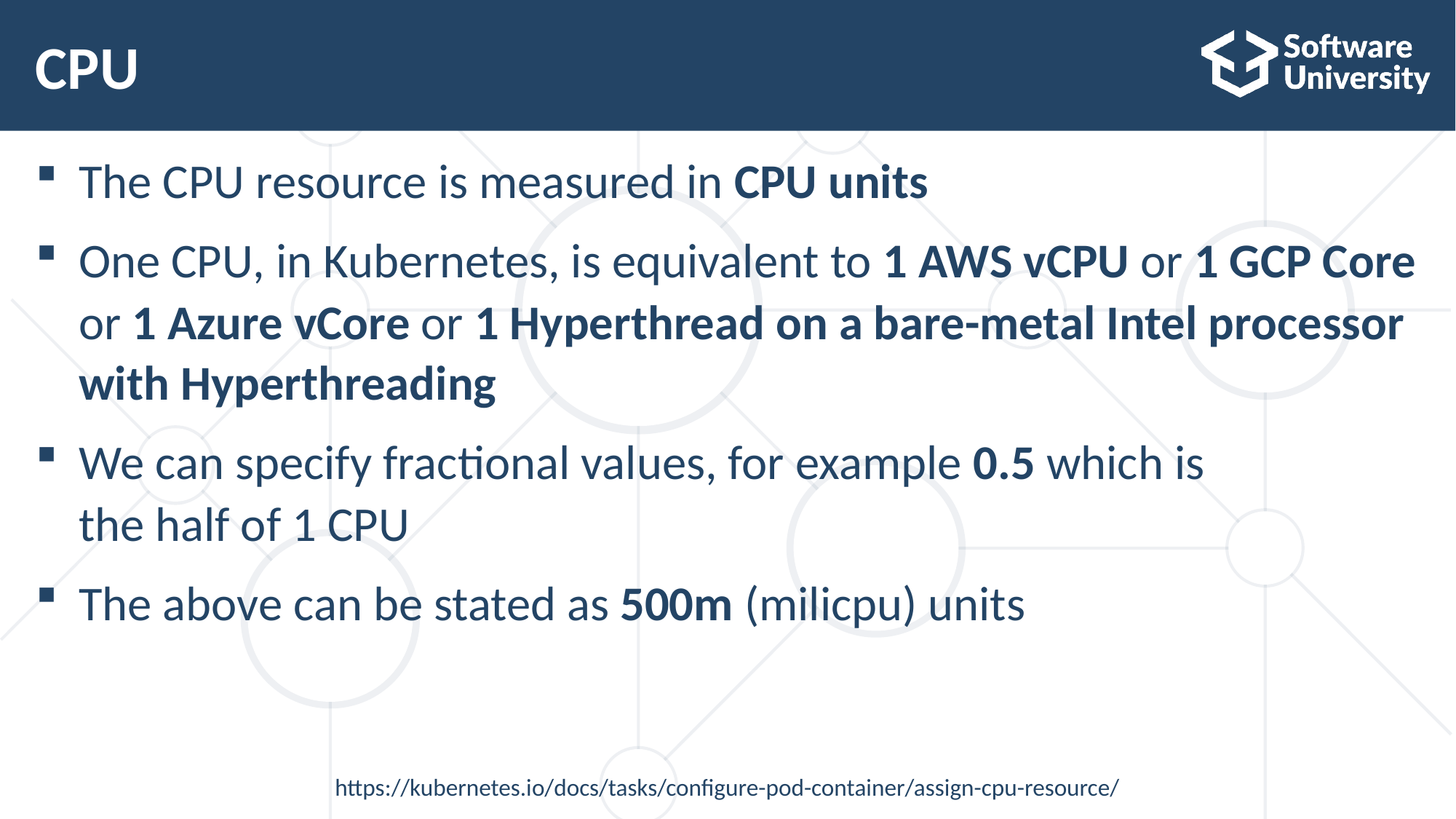

# CPU
The CPU resource is measured in CPU units
One CPU, in Kubernetes, is equivalent to 1 AWS vCPU or 1 GCP Core or 1 Azure vCore or 1 Hyperthread on a bare-metal Intel processor with Hyperthreading
We can specify fractional values, for example 0.5 which is
the half of 1 CPU
The above can be stated as 500m (milicpu) units
https://kubernetes.io/docs/tasks/configure-pod-container/assign-cpu-resource/